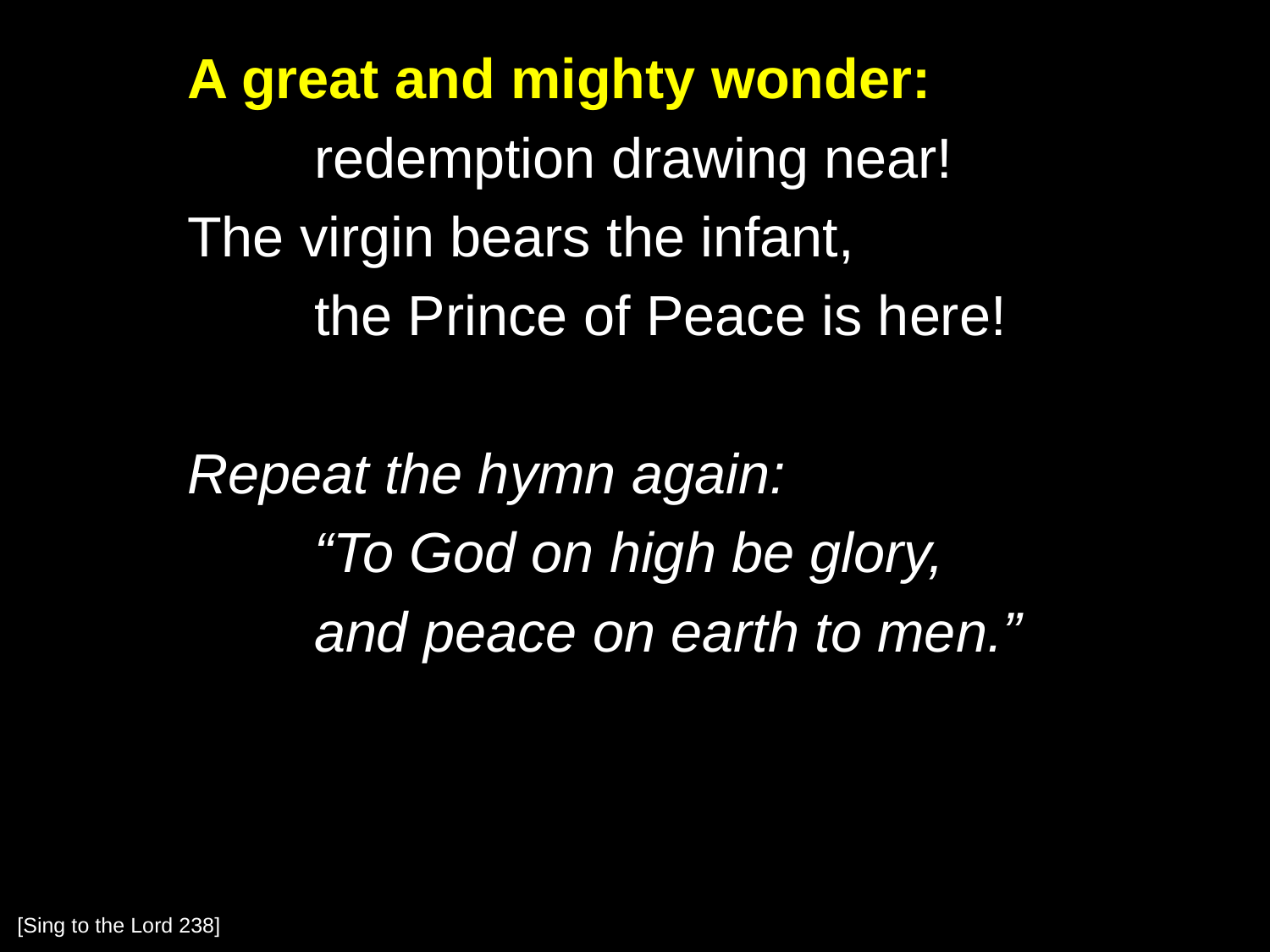

A great and mighty wonder:
		redemption drawing near!
	The virgin bears the infant,
		the Prince of Peace is here!

	Repeat the hymn again:
		“To God on high be glory,
		and peace on earth to men.”
[Sing to the Lord 238]